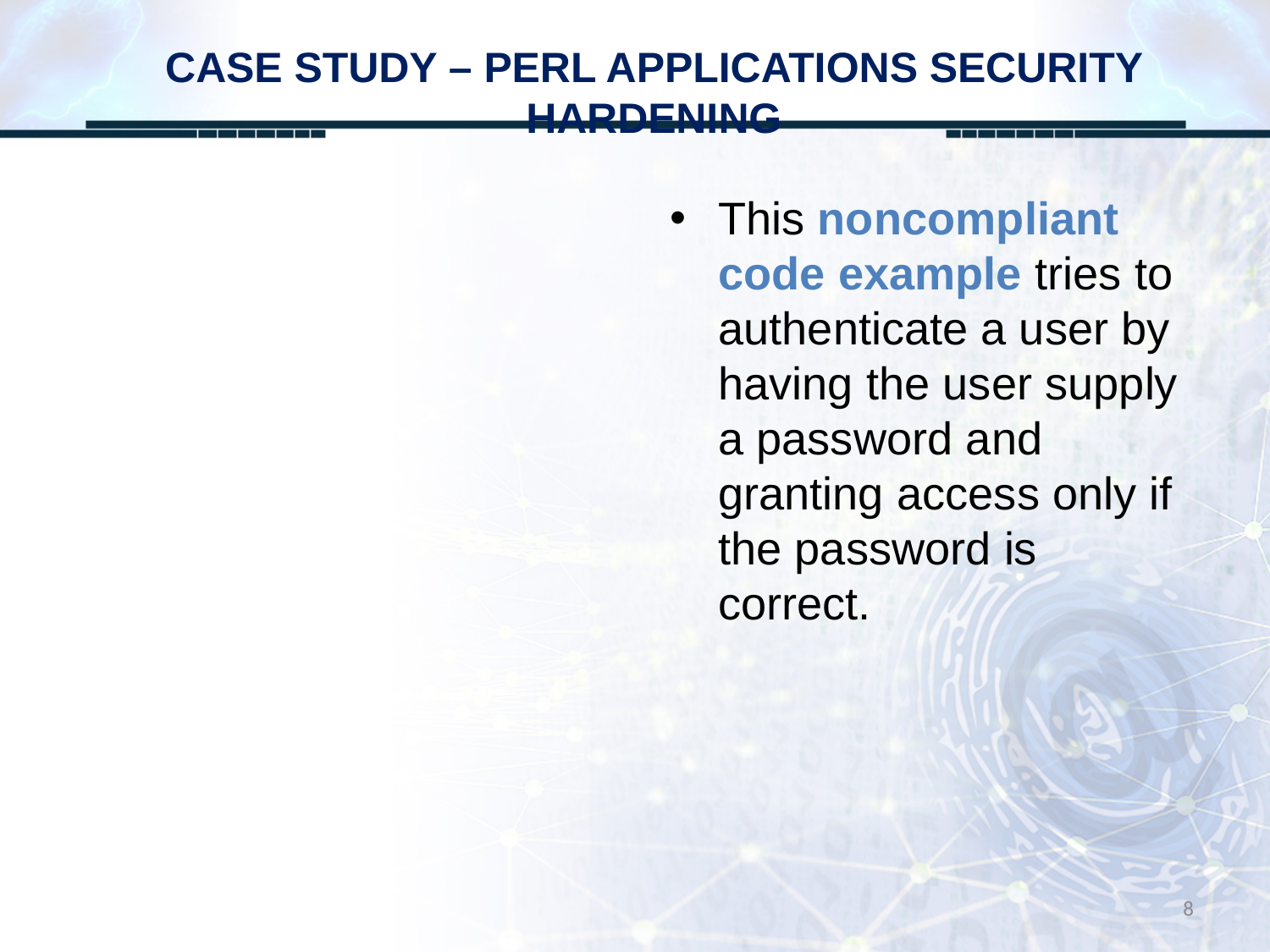

# CASE STUDY – PERL APPLICATIONS SECURITY HARDENING
This noncompliant code example tries to authenticate a user by having the user supply a password and granting access only if the password is correct.

8